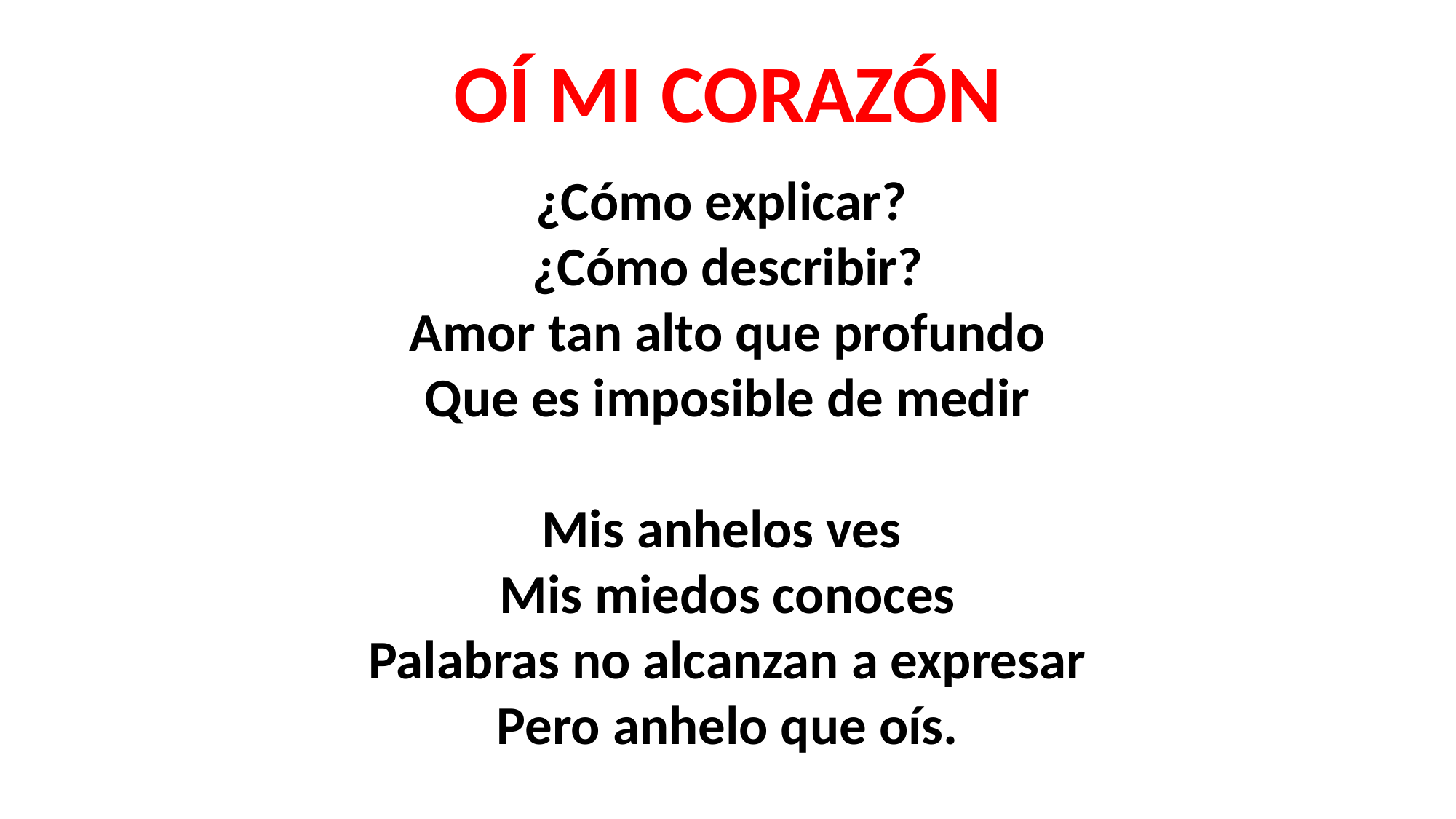

OÍ MI CORAZÓN
¿Cómo explicar?
¿Cómo describir?
Amor tan alto que profundo
Que es imposible de medir

Mis anhelos ves
Mis miedos conoces
Palabras no alcanzan a expresar
Pero anhelo que oís.